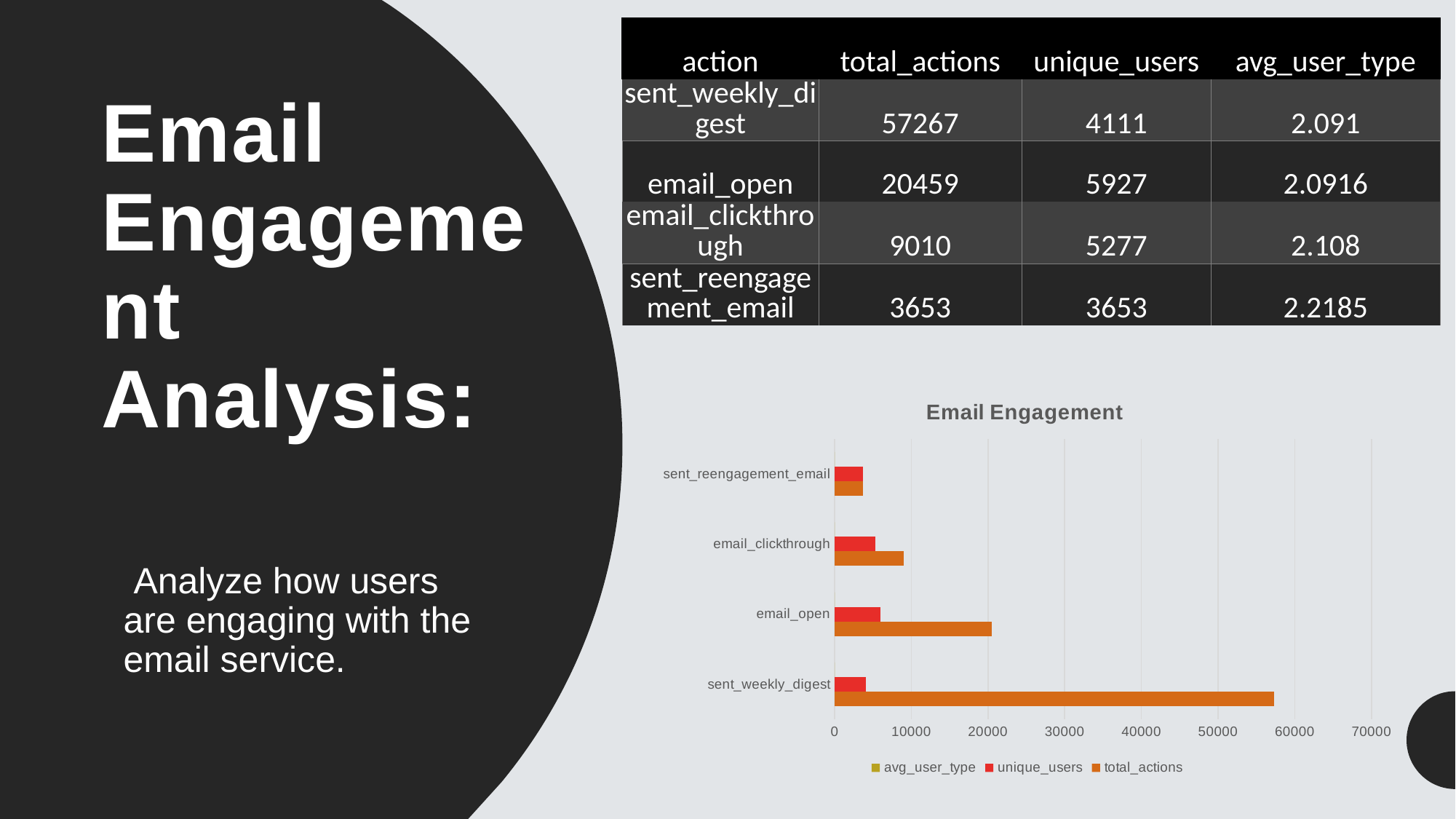

| action | total\_actions | unique\_users | avg\_user\_type |
| --- | --- | --- | --- |
| sent\_weekly\_digest | 57267 | 4111 | 2.091 |
| email\_open | 20459 | 5927 | 2.0916 |
| email\_clickthrough | 9010 | 5277 | 2.108 |
| sent\_reengagement\_email | 3653 | 3653 | 2.2185 |
# Email Engagement Analysis:

### Chart: Email Engagement

| Category | total_actions | unique_users | avg_user_type |
|---|---|---|---|
| sent_weekly_digest | 57267.0 | 4111.0 | 2.091 |
| email_open | 20459.0 | 5927.0 | 2.0916 |
| email_clickthrough | 9010.0 | 5277.0 | 2.108 |
| sent_reengagement_email | 3653.0 | 3653.0 | 2.2185 |
 Analyze how users are engaging with the email service.